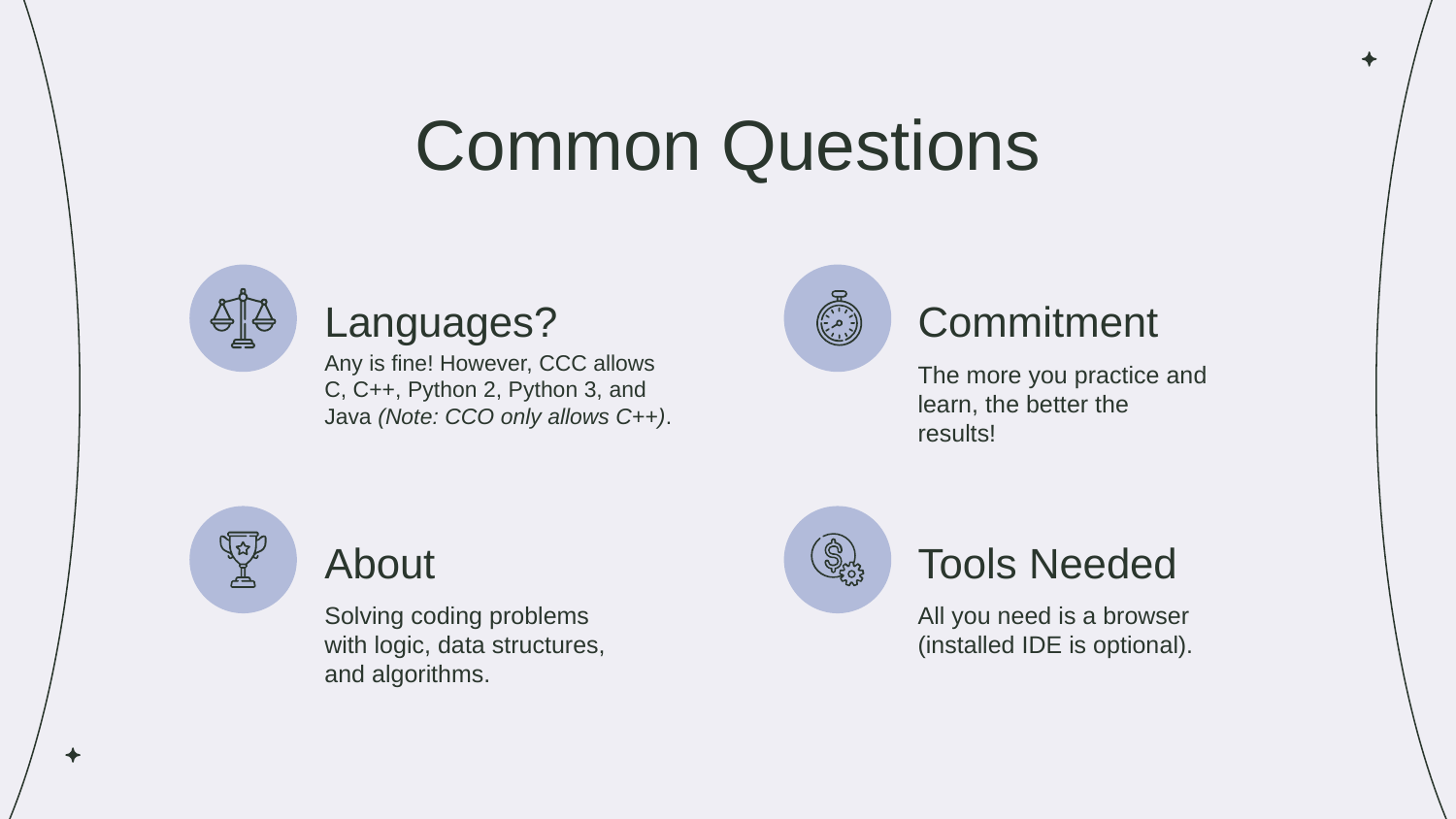

# Common Questions

Languages?
Commitment

Any is fine! However, CCC allows C, C++, Python 2, Python 3, and Java (Note: CCO only allows C++).
The more you practice and learn, the better the results!

About
Tools Needed

Solving coding problems with logic, data structures, and algorithms.
All you need is a browser (installed IDE is optional).